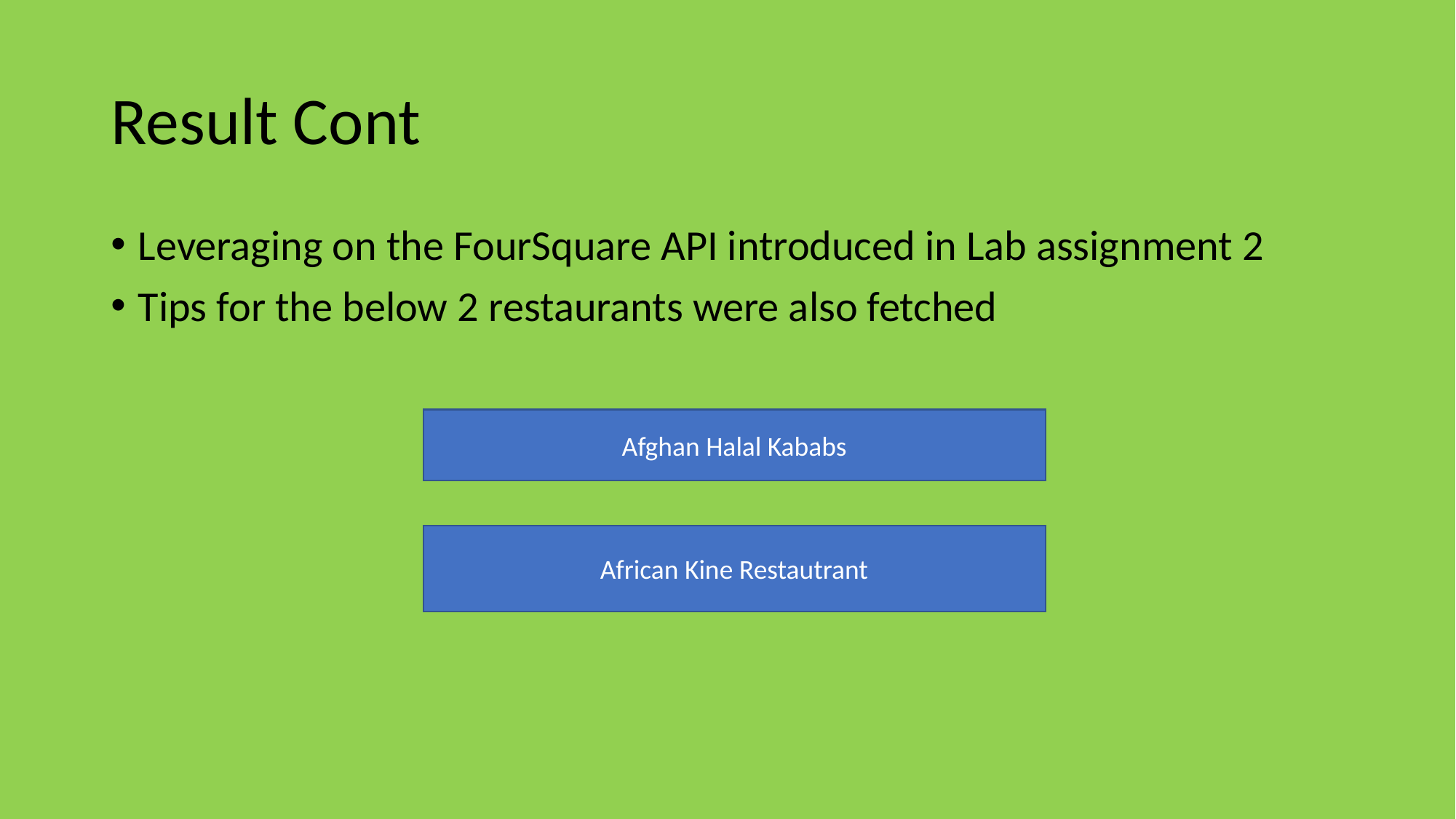

# Result Cont
Leveraging on the FourSquare API introduced in Lab assignment 2
Tips for the below 2 restaurants were also fetched

Afghan Halal Kababs
African Kine Restautrant